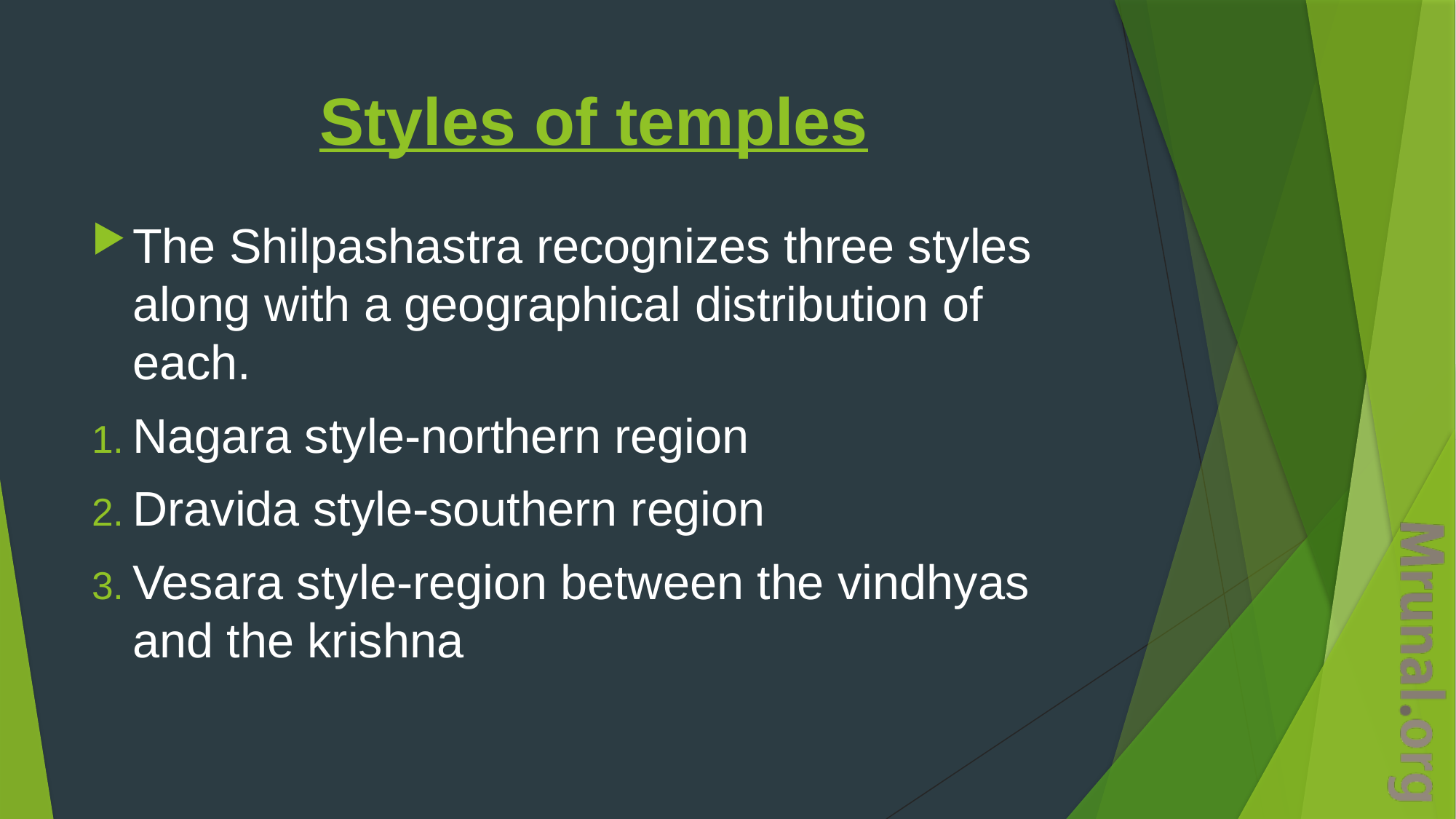

# Styles of temples
The Shilpashastra recognizes three styles along with a geographical distribution of each.
Nagara style-northern region
Dravida style-southern region
Vesara style-region between the vindhyas and the krishna